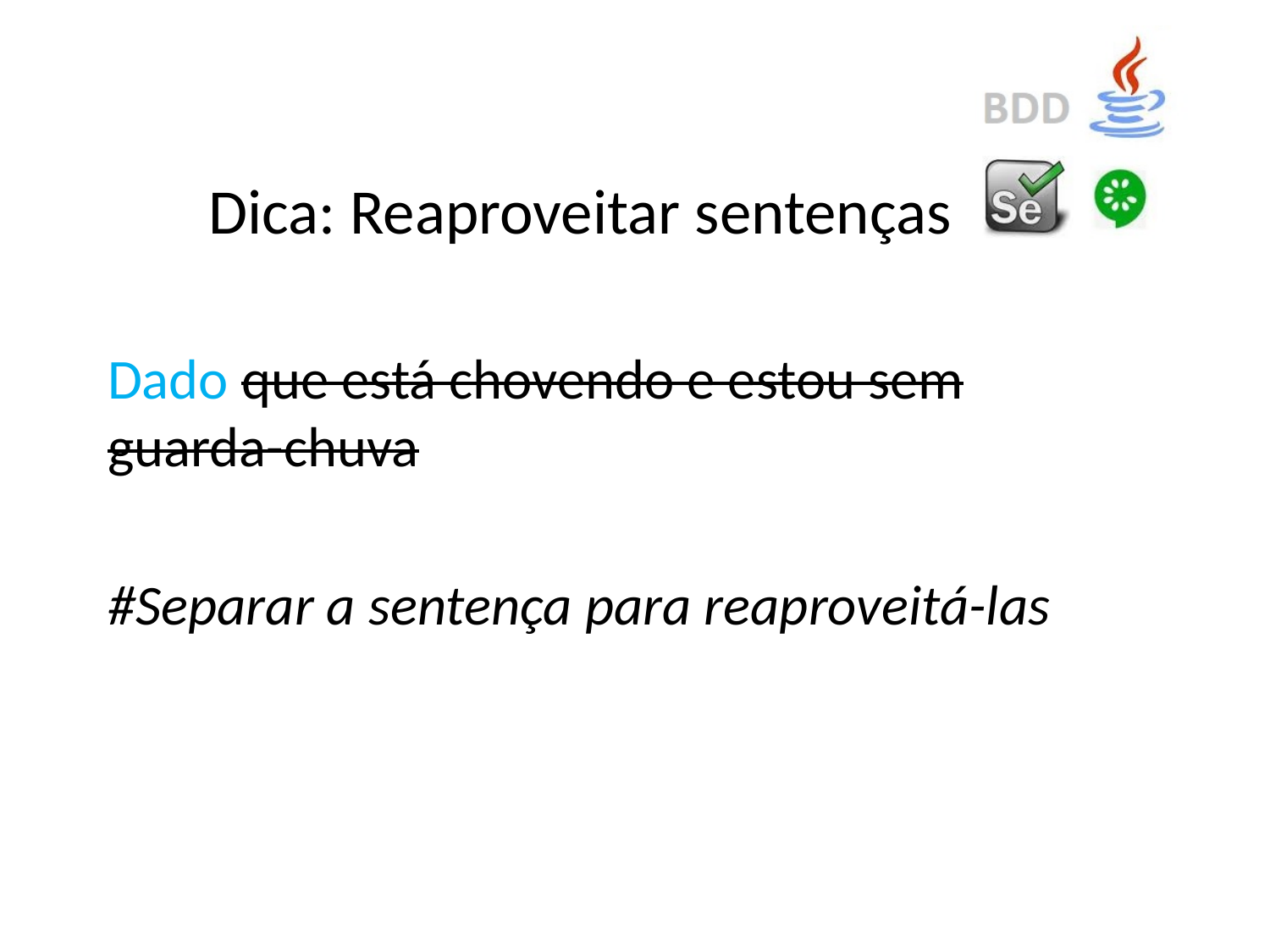

# Dica: Reaproveitar sentenças
Dado que está chovendo e estou sem guarda-chuva

#Separar a sentença para reaproveitá-las